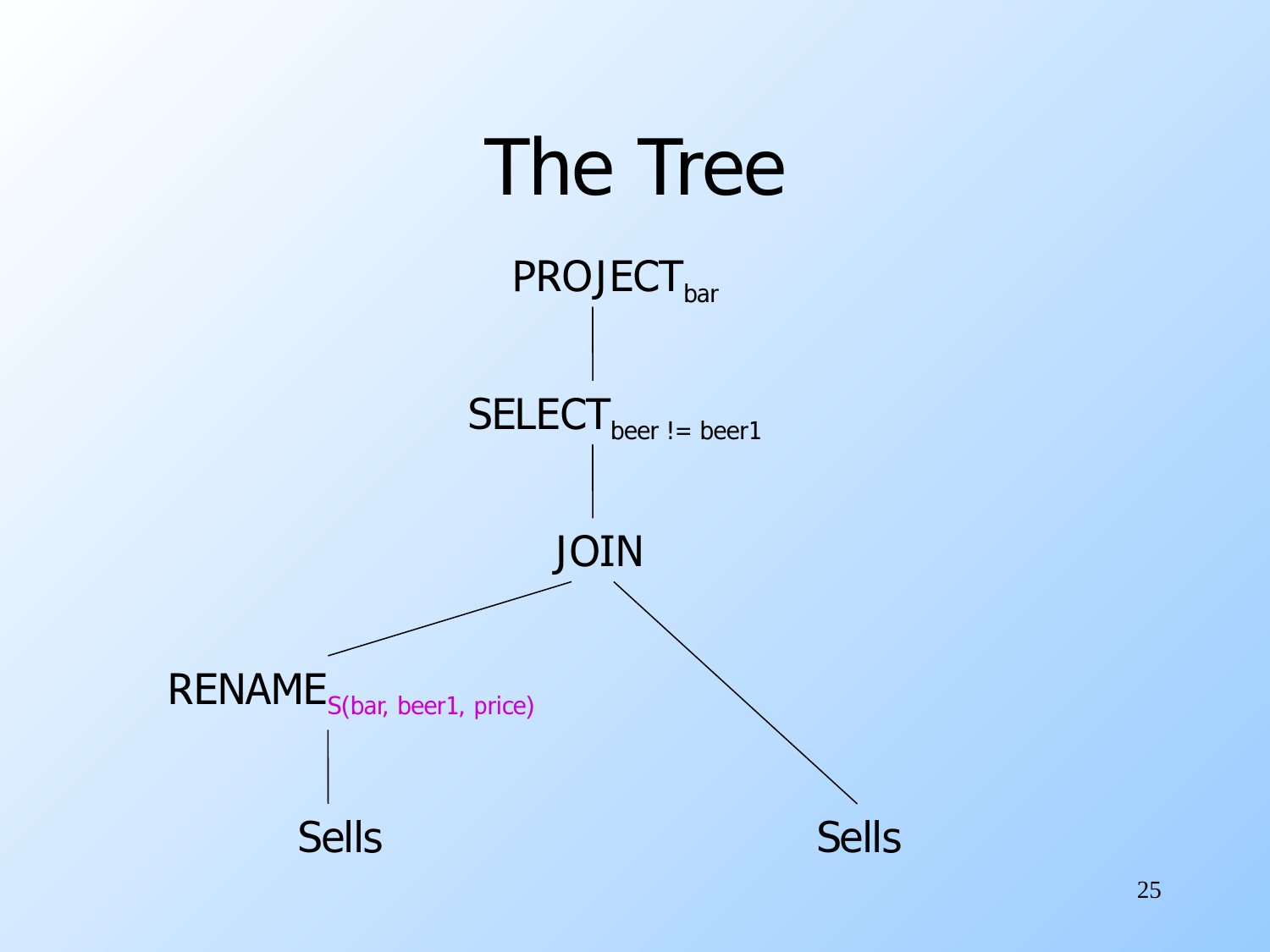

# The Tree
PROJECTbar

SELECTbeer != beer1

JOIN

RENAMES(bar, beer1, price)

Sells
Sells
25